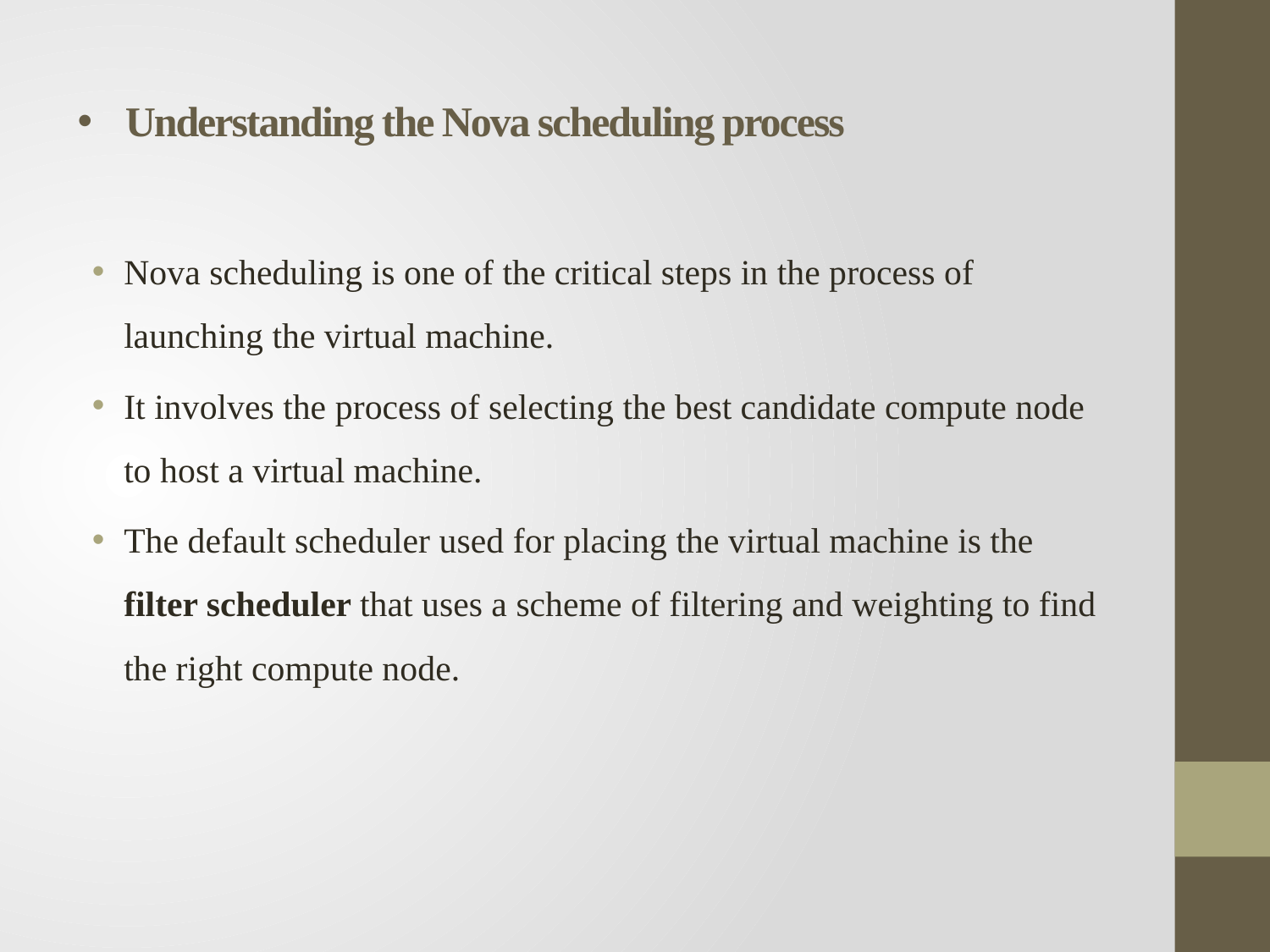

# Understanding the Nova scheduling process
Nova scheduling is one of the critical steps in the process of launching the virtual machine.
It involves the process of selecting the best candidate compute node to host a virtual machine.
The default scheduler used for placing the virtual machine is the filter scheduler that uses a scheme of filtering and weighting to find the right compute node.